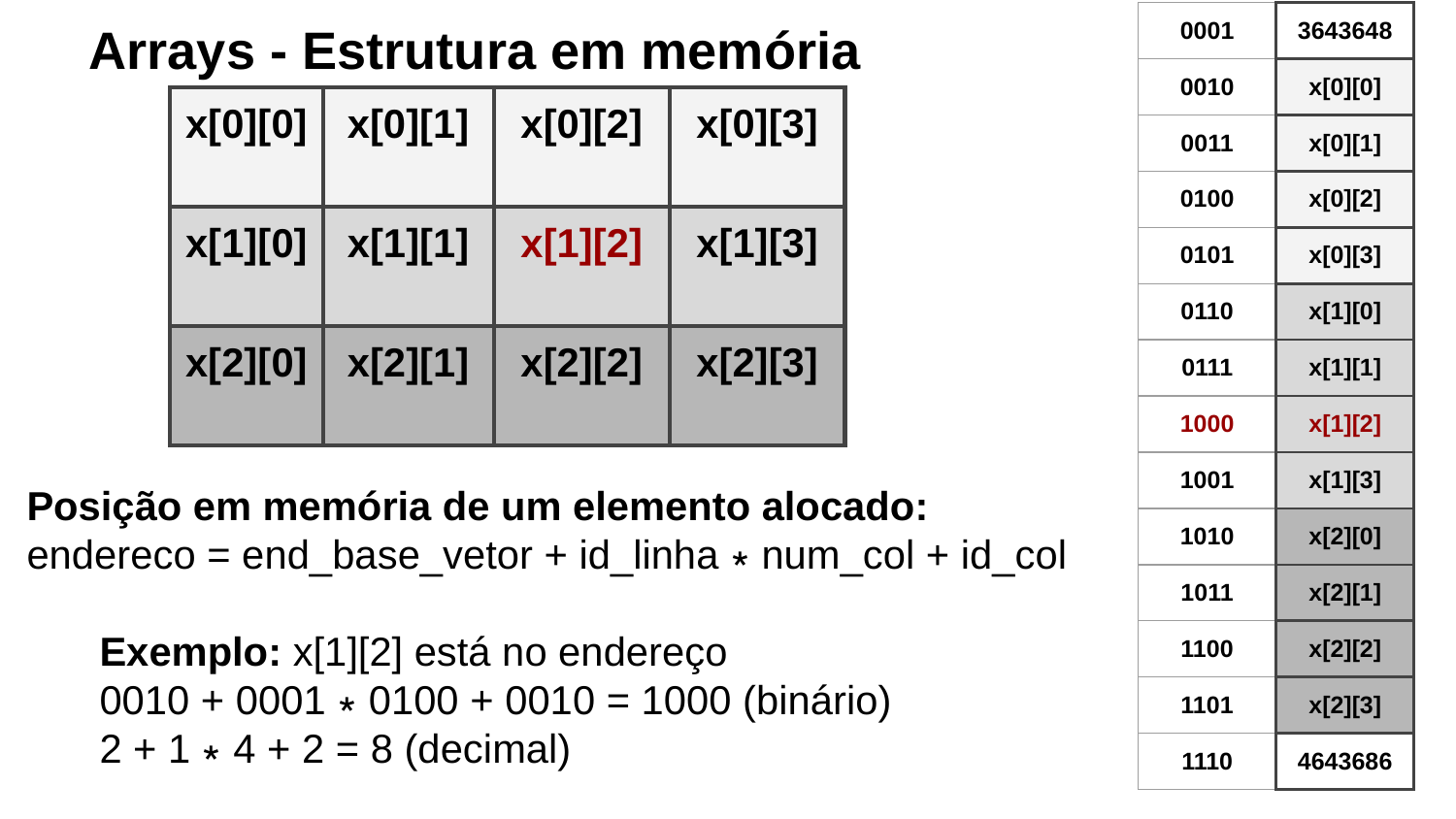

Arrays - Estrutura em memória
| 0001 | 3643648 |
| --- | --- |
| 0010 | x[0][0] |
| 0011 | x[0][1] |
| 0100 | x[0][2] |
| 0101 | x[0][3] |
| 0110 | x[1][0] |
| 0111 | x[1][1] |
| 1000 | x[1][2] |
| 1001 | x[1][3] |
| 1010 | x[2][0] |
| 1011 | x[2][1] |
| 1100 | x[2][2] |
| 1101 | x[2][3] |
| 1110 | 4643686 |
| x[0][0] | x[0][1] | x[0][2] | x[0][3] |
| --- | --- | --- | --- |
| x[1][0] | x[1][1] | x[1][2] | x[1][3] |
| x[2][0] | x[2][1] | x[2][2] | x[2][3] |
Posição em memória de um elemento alocado:
endereco = end_base_vetor + id_linha ∗ num_col + id_col

Exemplo: x[1][2] está no endereço
0010 + 0001 ∗ 0100 + 0010 = 1000 (binário)
2 + 1 ∗ 4 + 2 = 8 (decimal)